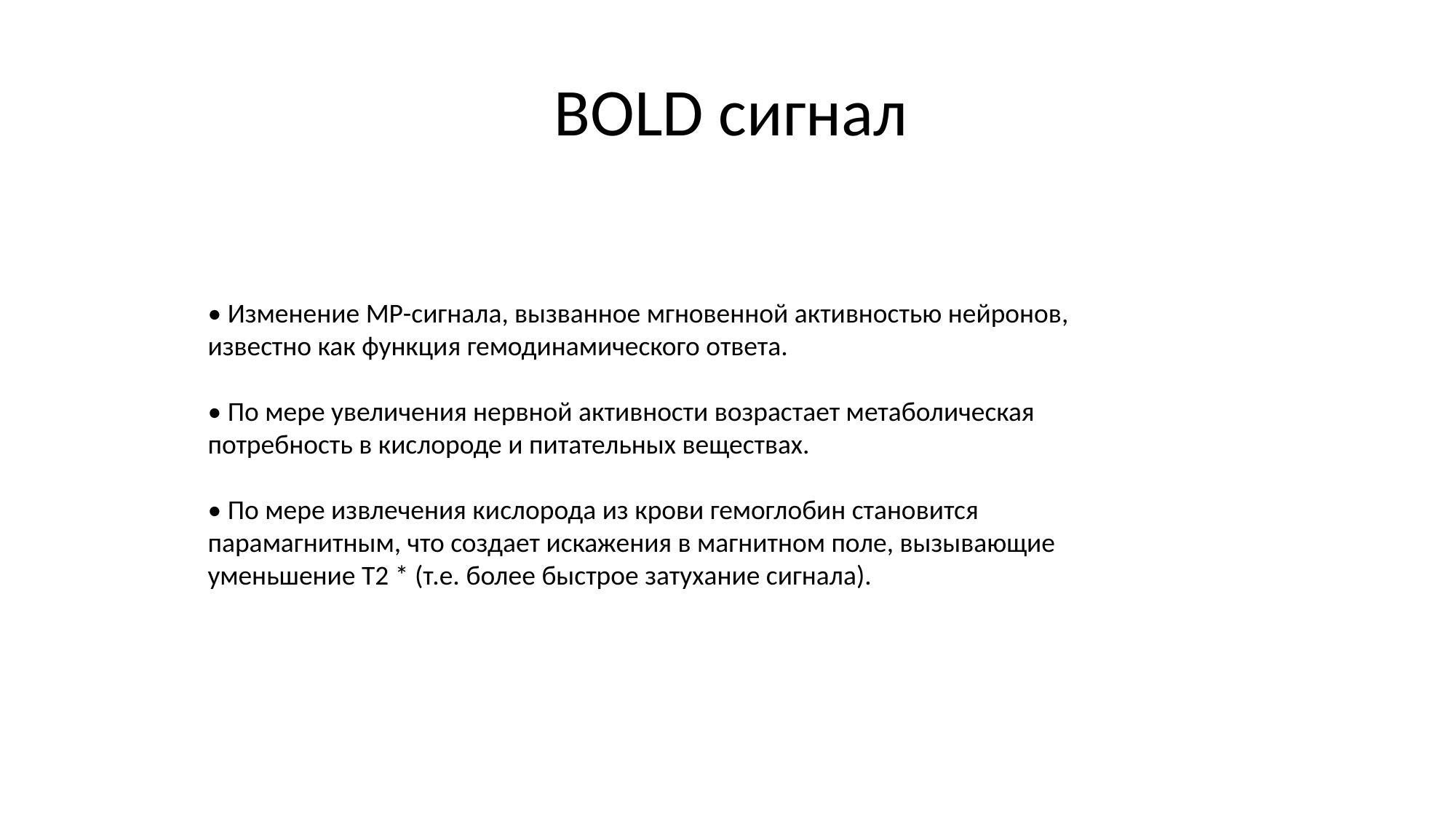

# BOLD сигнал
• Изменение МР-сигнала, вызванное мгновенной активностью нейронов, известно как функция гемодинамического ответа.

• По мере увеличения нервной активности возрастает метаболическая потребность в кислороде и питательных веществах.

• По мере извлечения кислорода из крови гемоглобин становится парамагнитным, что создает искажения в магнитном поле, вызывающие уменьшение T2 * (т.е. более быстрое затухание сигнала).